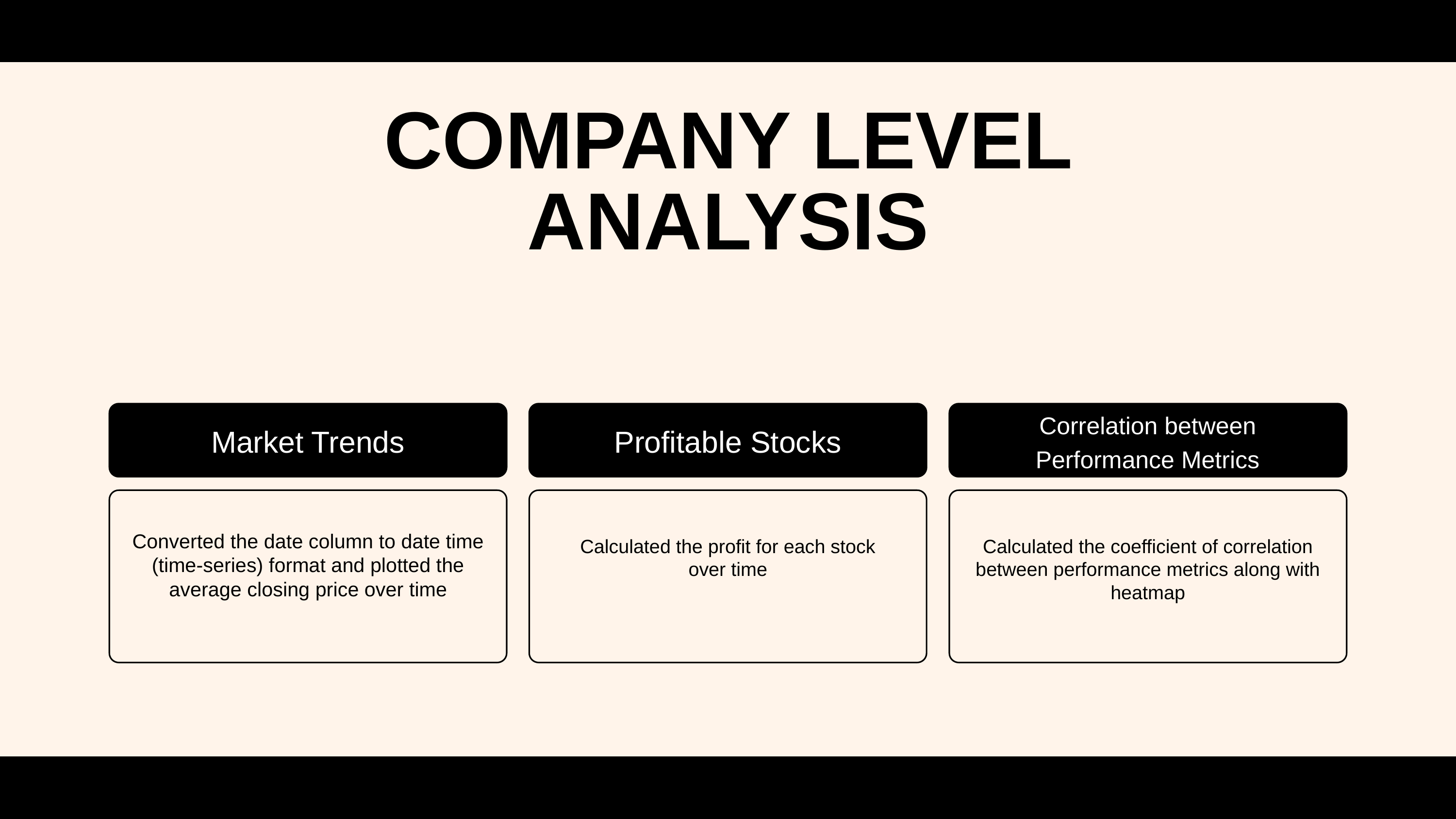

COMPANY LEVEL ANALYSIS

Correlation between Performance Metrics
Market Trends
Profitable Stocks

Converted the date column to date time (time-series) format and plotted the average closing price over time
Calculated the profit for each stock over time
Calculated the coefficient of correlation between performance metrics along with heatmap